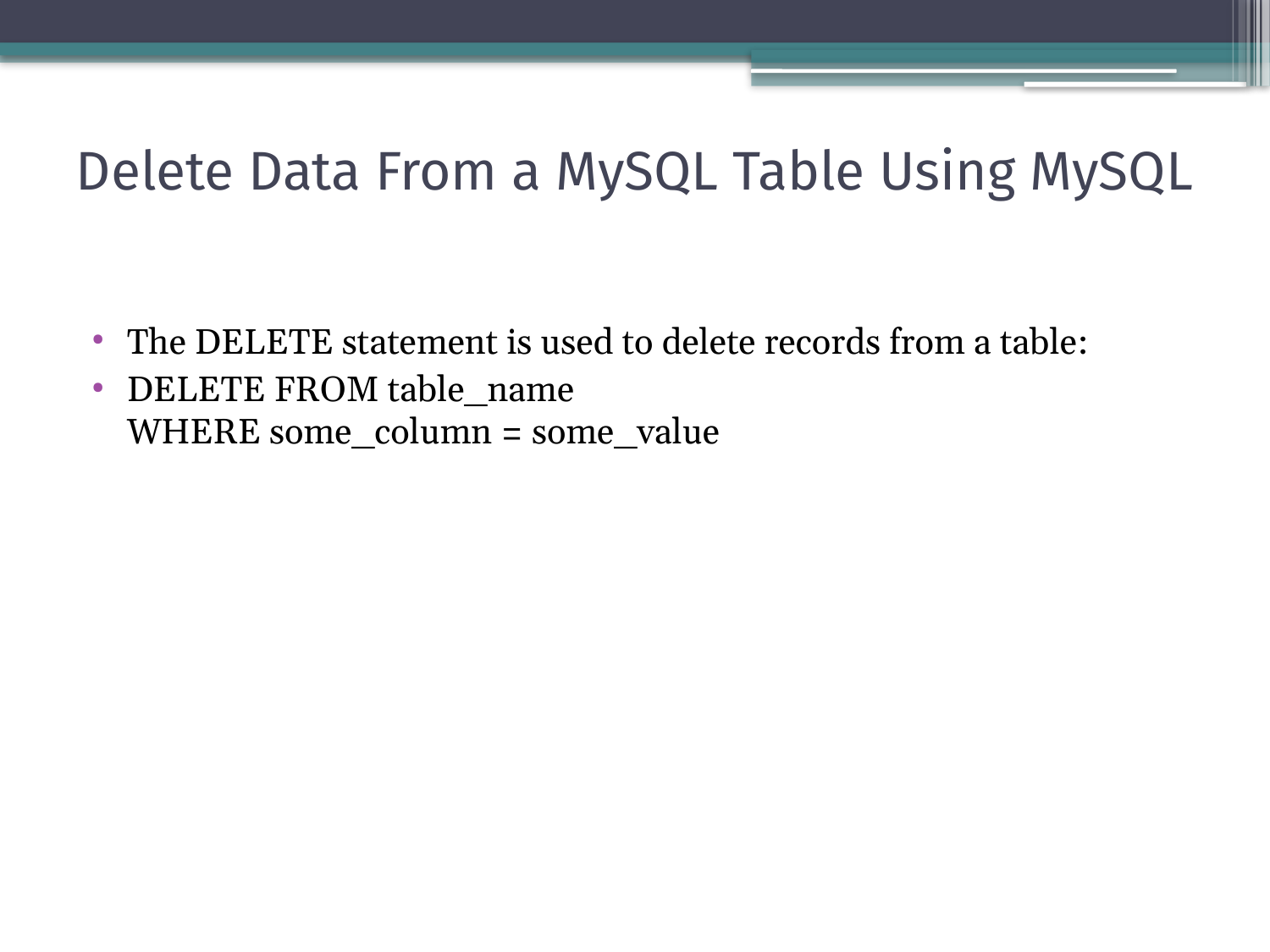

# Delete Data From a MySQL Table Using MySQL
The DELETE statement is used to delete records from a table:
DELETE FROM table_name
WHERE some_column = some_value